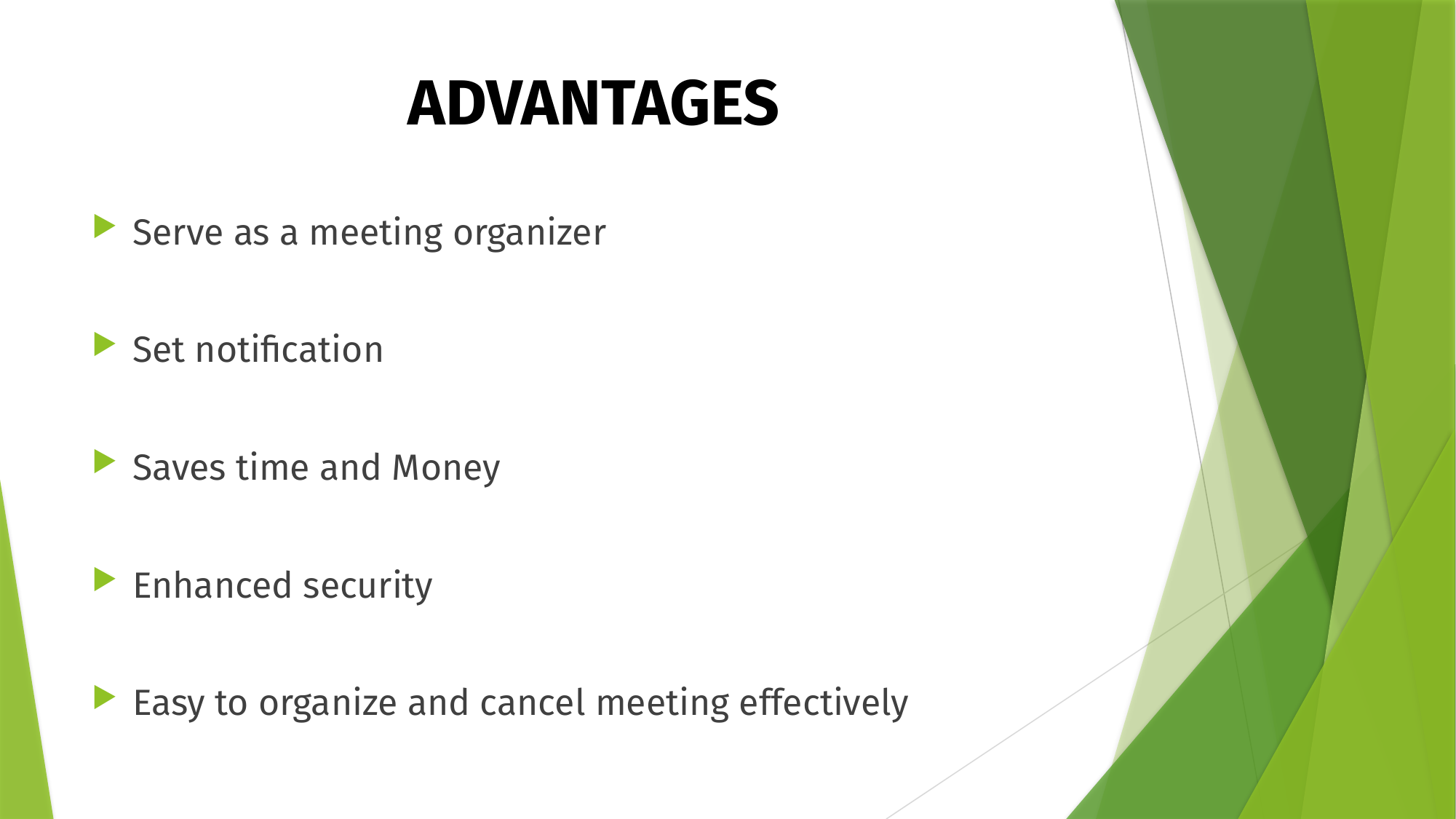

# ADVANTAGES
Serve as a meeting organizer

Set notification

Saves time and Money

Enhanced security

Easy to organize and cancel meeting effectively